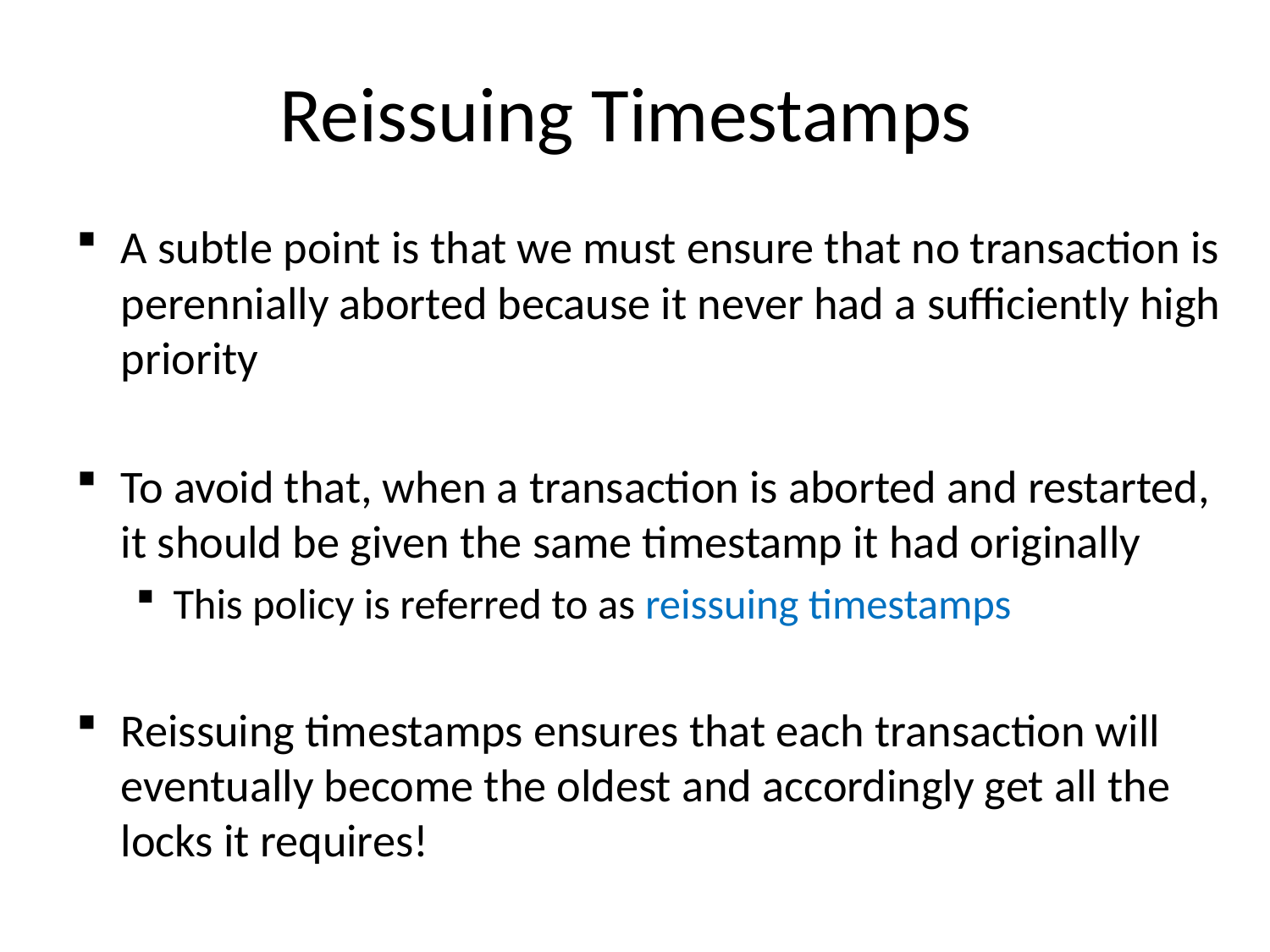

# Reissuing Timestamps
A subtle point is that we must ensure that no transaction is perennially aborted because it never had a sufficiently high priority

To avoid that, when a transaction is aborted and restarted, it should be given the same timestamp it had originally
This policy is referred to as reissuing timestamps

Reissuing timestamps ensures that each transaction will eventually become the oldest and accordingly get all the locks it requires!